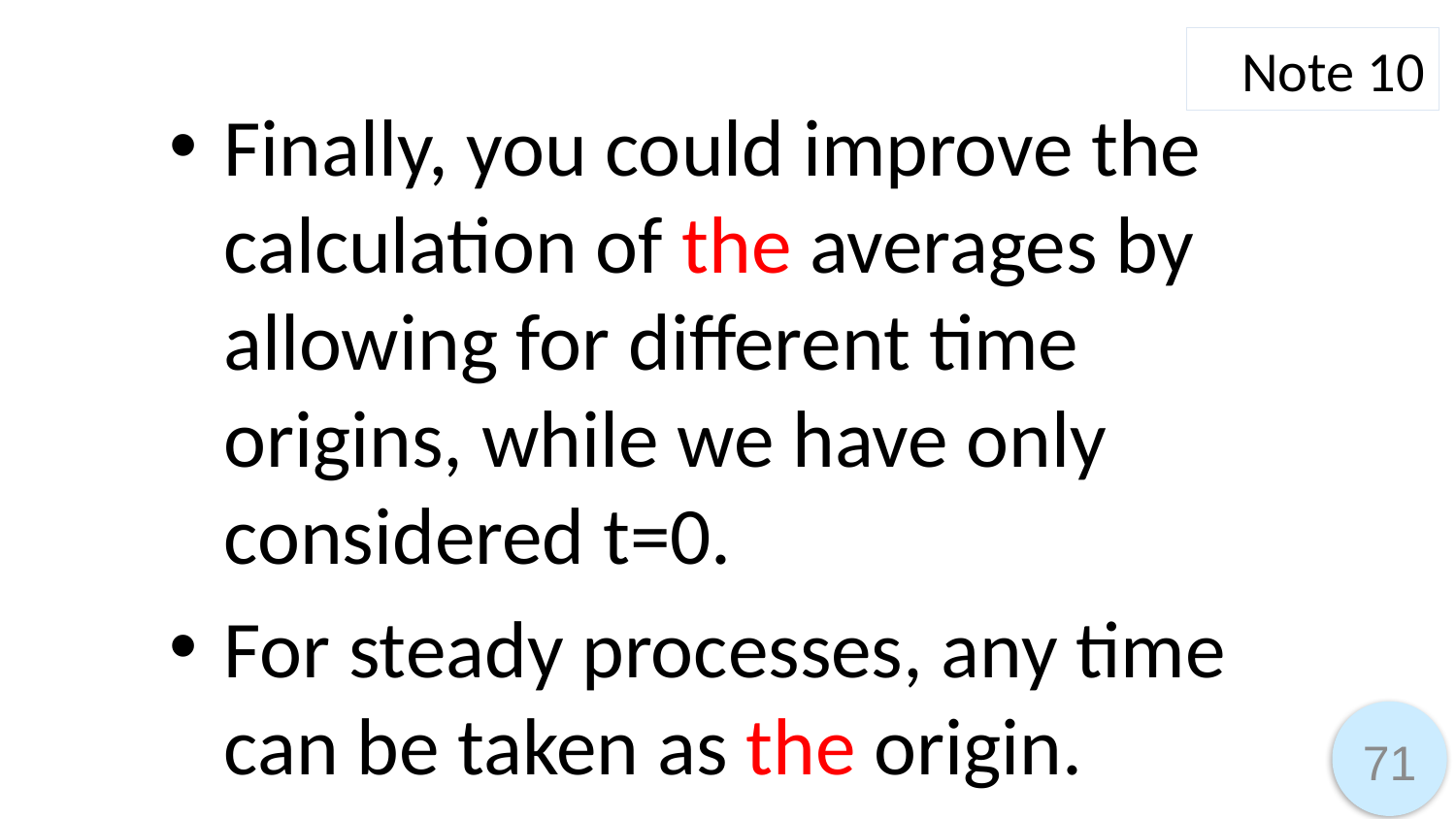

Note 10
Finally, you could improve the calculation of the averages by allowing for different time origins, while we have only considered t=0.
For steady processes, any time can be taken as the origin.
71